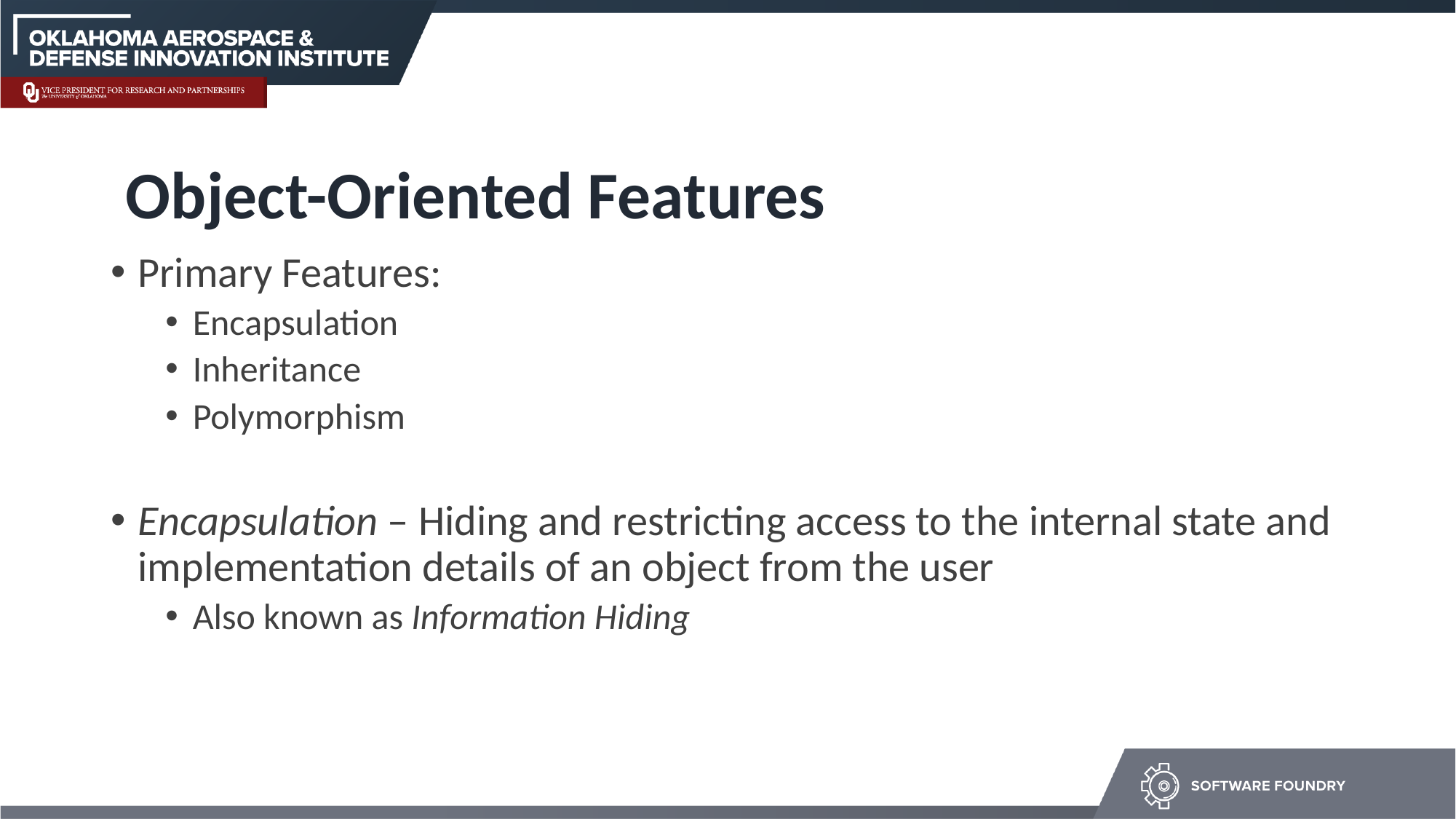

# Object-Oriented Features
Primary Features:
Encapsulation
Inheritance
Polymorphism

Encapsulation – Hiding and restricting access to the internal state and implementation details of an object from the user
Also known as Information Hiding